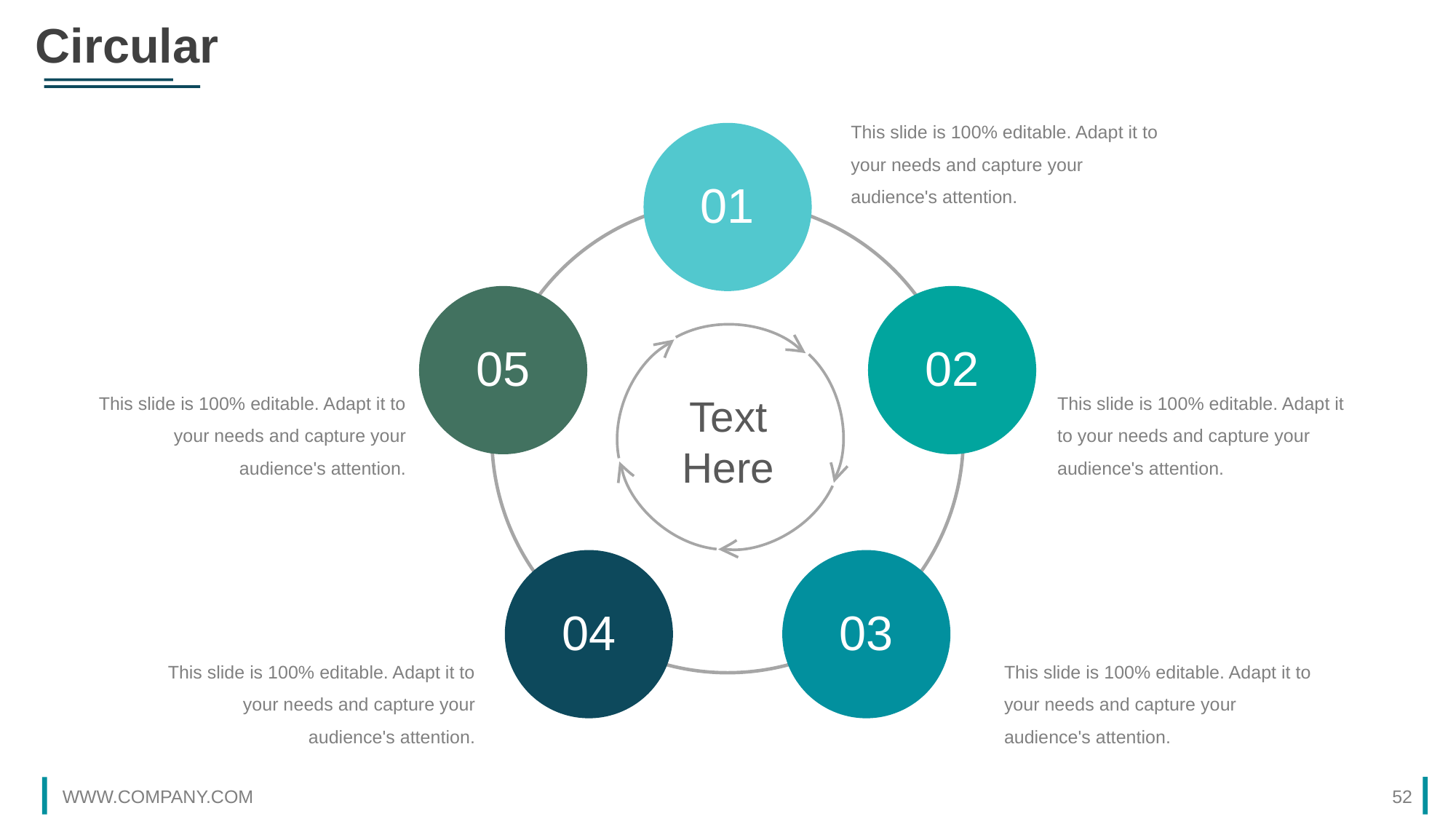

Circular
This slide is 100% editable. Adapt it to your needs and capture your audience's attention.
This slide is 100% editable. Adapt it to your needs and capture your audience's attention.
This slide is 100% editable. Adapt it to your needs and capture your audience's attention.
This slide is 100% editable. Adapt it to your needs and capture your audience's attention.
This slide is 100% editable. Adapt it to your needs and capture your audience's attention.

01
05
02
04
03

Text Here
WWW.COMPANY.COM
52